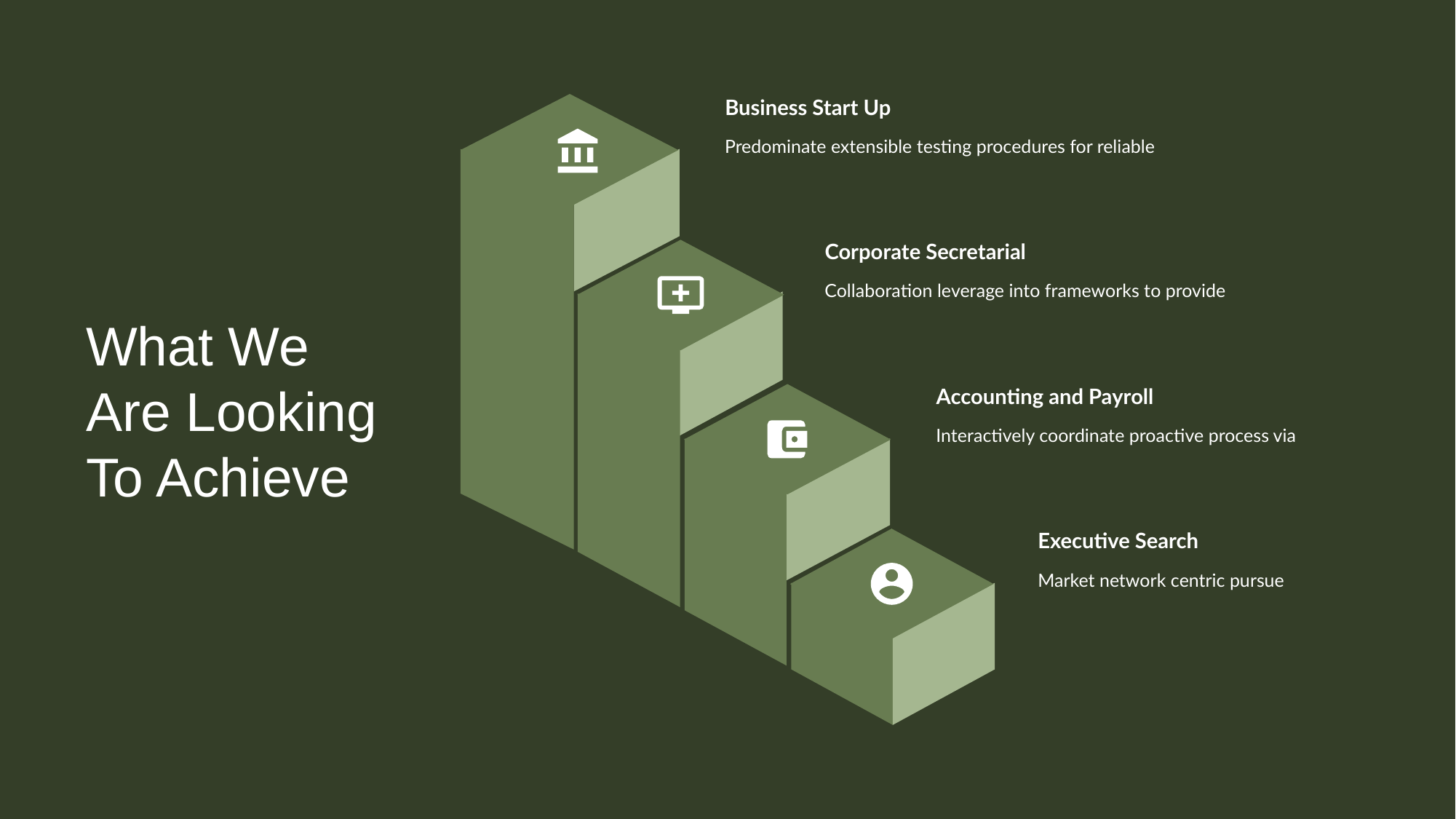

Business Start Up
Predominate extensible testing procedures for reliable

Corporate Secretarial

Collaboration leverage into frameworks to provide

What We Are Looking To Achieve
Accounting and Payroll

Interactively coordinate proactive process via

Executive Search

Market network centric pursue